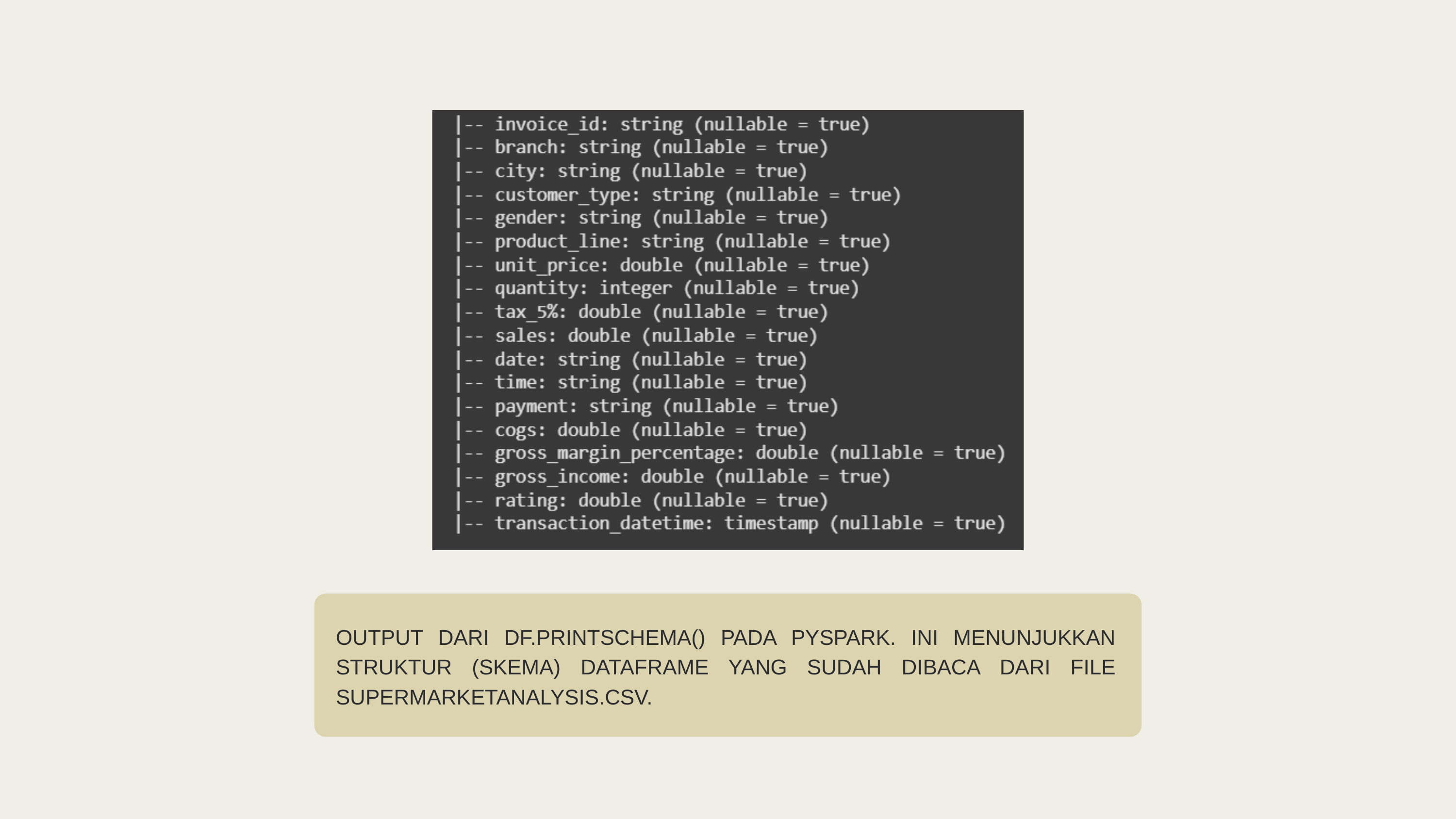

OUTPUT DARI DF.PRINTSCHEMA() PADA PYSPARK. INI MENUNJUKKAN STRUKTUR (SKEMA) DATAFRAME YANG SUDAH DIBACA DARI FILE SUPERMARKETANALYSIS.CSV.